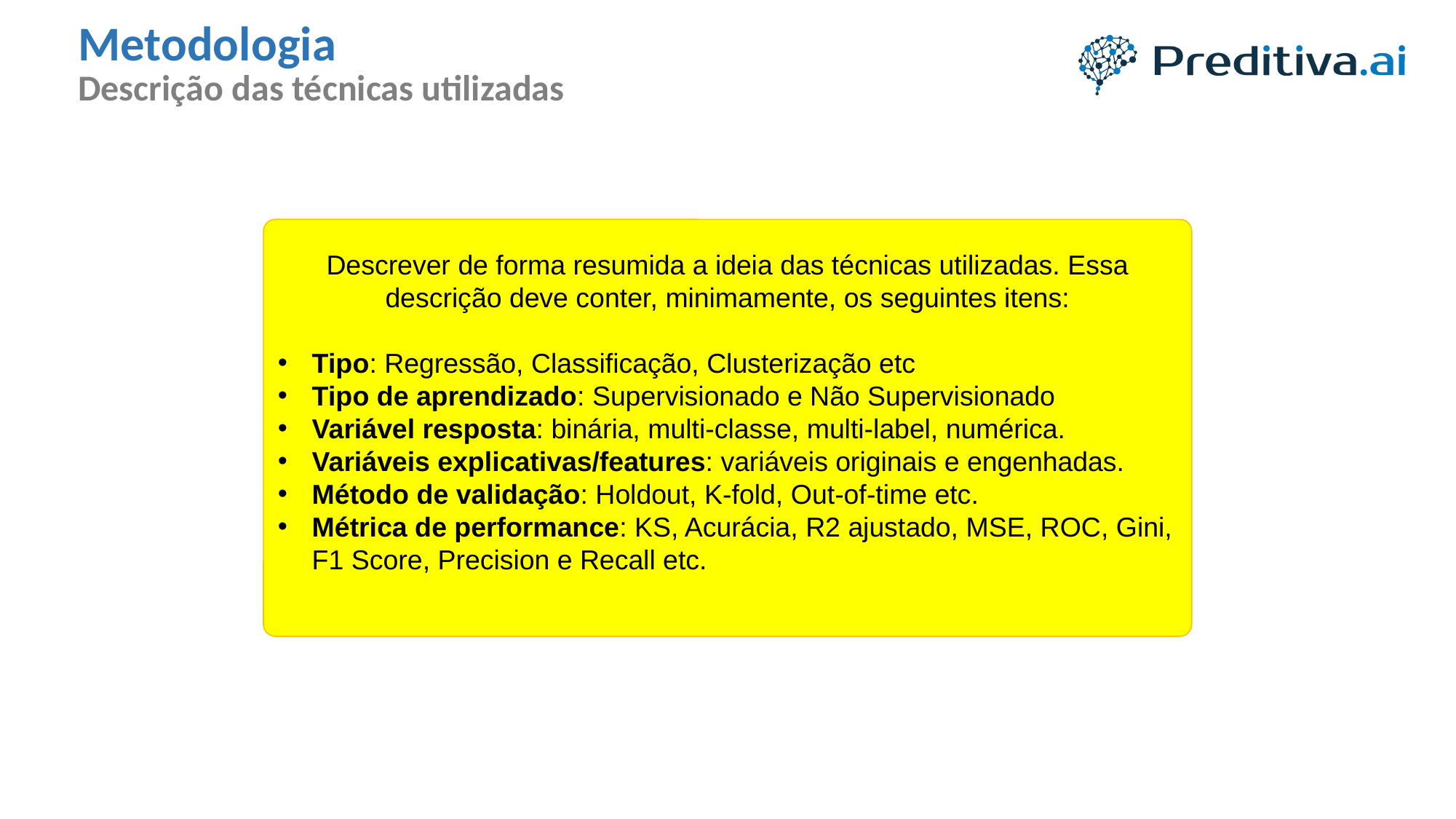

Metodologia
Descrição das técnicas utilizadas
Descrever de forma resumida a ideia das técnicas utilizadas. Essa descrição deve conter, minimamente, os seguintes itens:

Tipo: Regressão, Classificação, Clusterização etc
Tipo de aprendizado: Supervisionado e Não Supervisionado
Variável resposta: binária, multi-classe, multi-label, numérica.
Variáveis explicativas/features: variáveis originais e engenhadas.
Método de validação: Holdout, K-fold, Out-of-time etc.
Métrica de performance: KS, Acurácia, R2 ajustado, MSE, ROC, Gini, F1 Score, Precision e Recall etc.